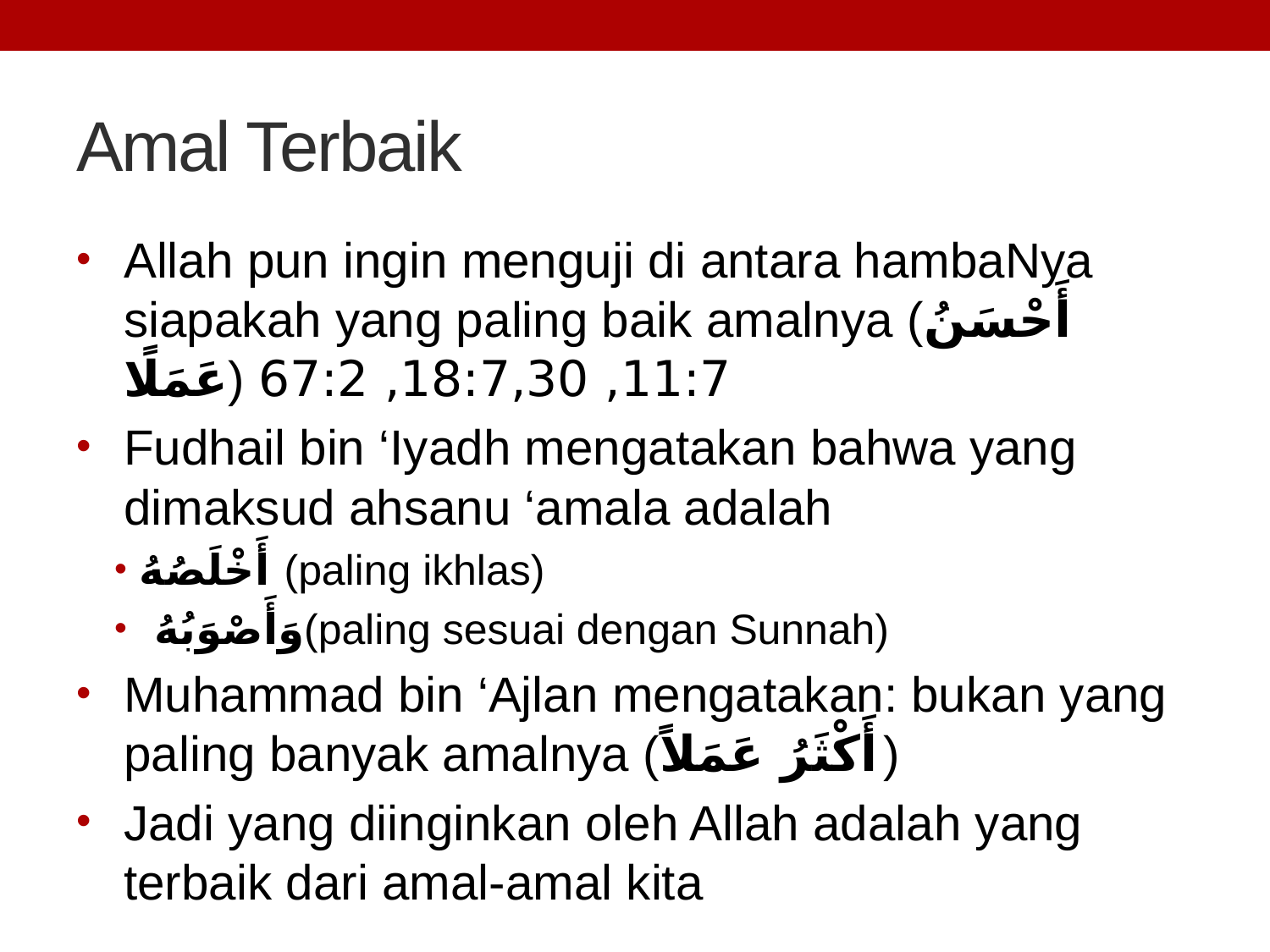

# Amal Terbaik
Allah pun ingin menguji di antara hambaNya siapakah yang paling baik amalnya (أَحْسَنُ عَمَلًا) 11:7, 18:7,30, 67:2
Fudhail bin ‘Iyadh mengatakan bahwa yang dimaksud ahsanu ‘amala adalah
أَخْلَصُهُ (paling ikhlas)
 وَأَصْوَبُهُ(paling sesuai dengan Sunnah)
Muhammad bin ‘Ajlan mengatakan: bukan yang paling banyak amalnya (أَكْثَرُ عَمَلاً)
Jadi yang diinginkan oleh Allah adalah yang terbaik dari amal-amal kita